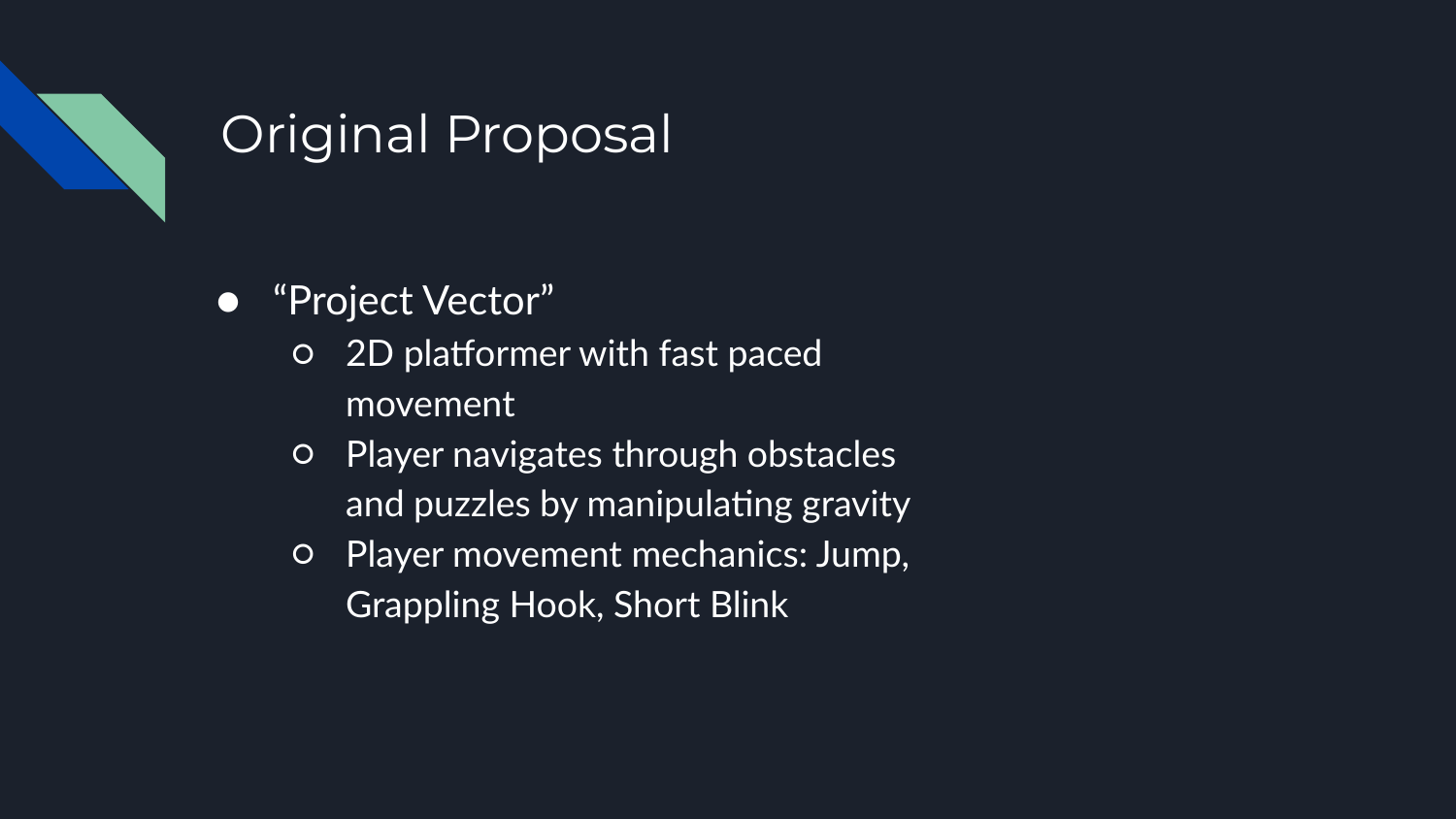

# Original Proposal
“Project Vector”
2D platformer with fast paced movement
Player navigates through obstacles and puzzles by manipulating gravity
Player movement mechanics: Jump, Grappling Hook, Short Blink